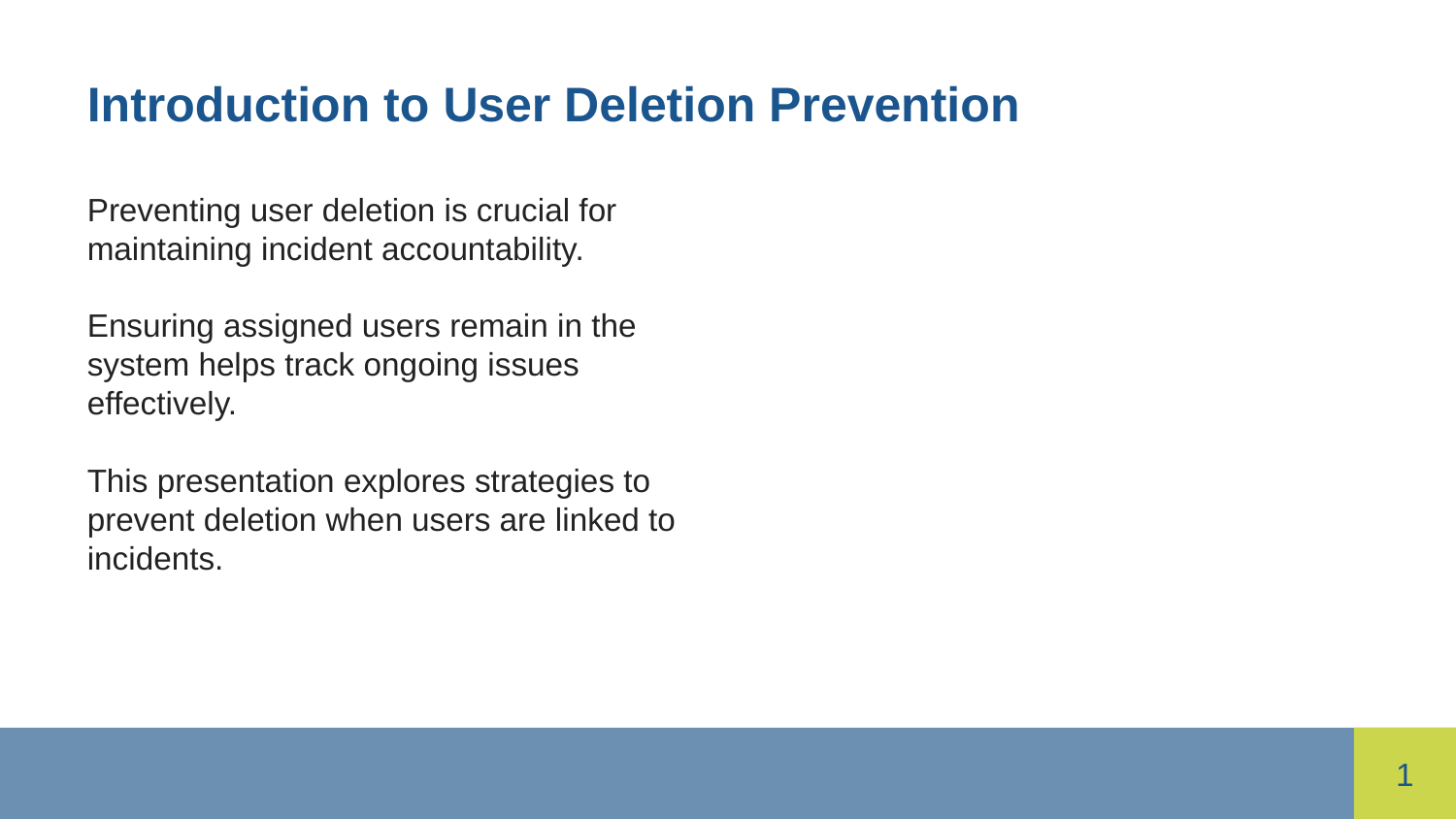

Introduction to User Deletion Prevention
Preventing user deletion is crucial for maintaining incident accountability.

Ensuring assigned users remain in the system helps track ongoing issues effectively.

This presentation explores strategies to prevent deletion when users are linked to incidents.

1